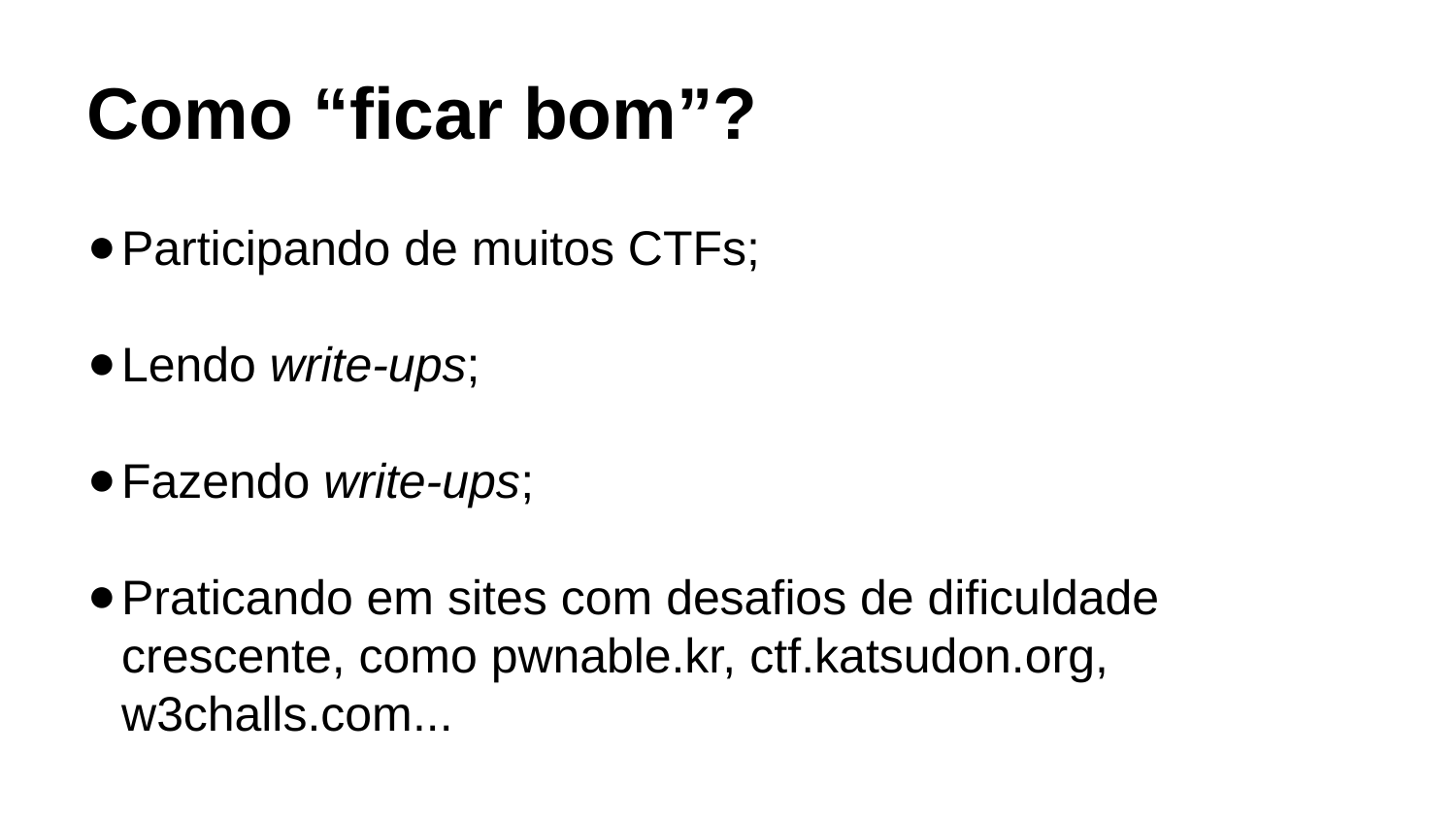

Como “ficar bom”?
Participando de muitos CTFs;

Lendo write-ups;

Fazendo write-ups;

Praticando em sites com desafios de dificuldade crescente, como pwnable.kr, ctf.katsudon.org, w3challs.com...